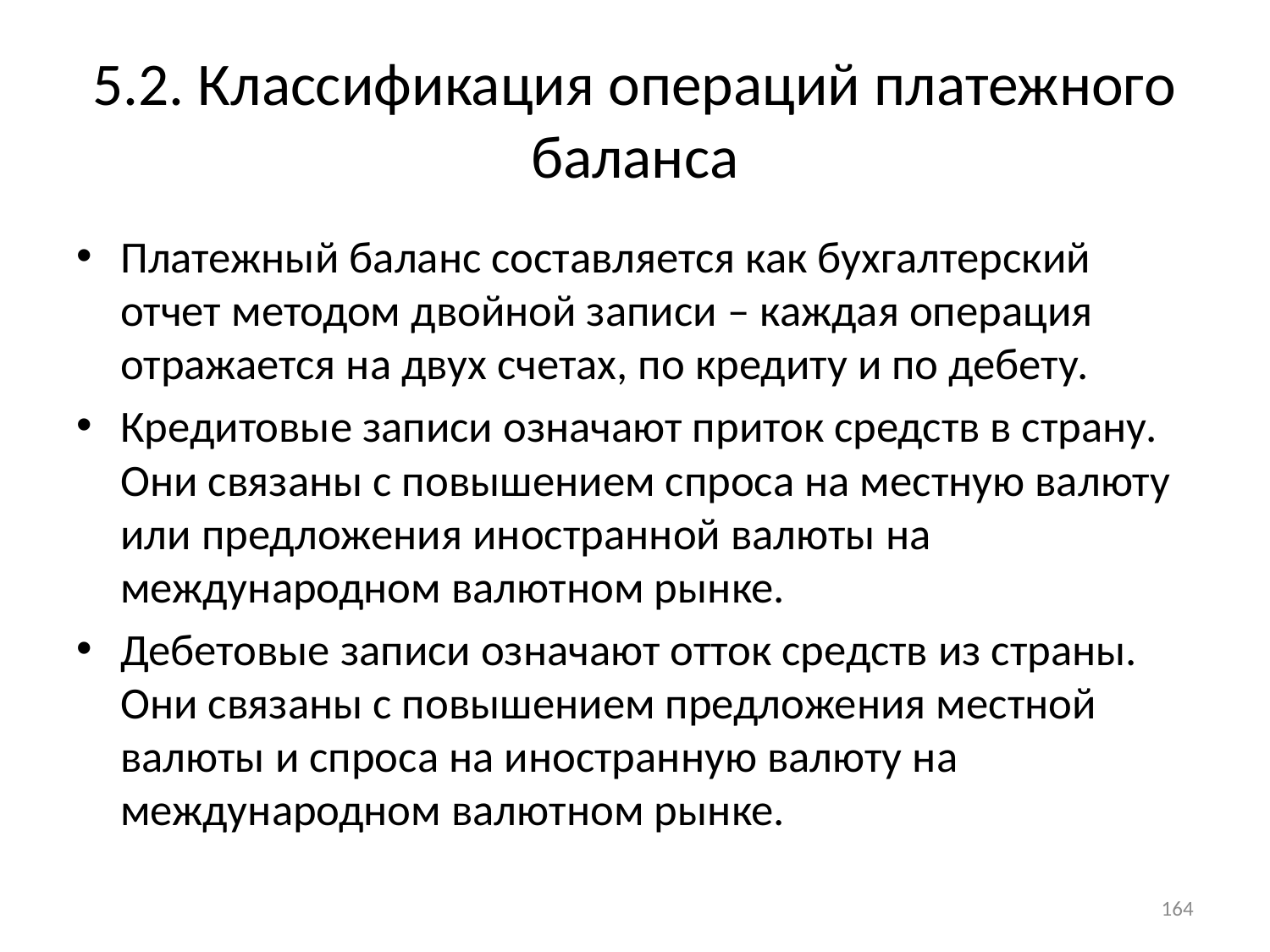

# 5.2. Классификация операций платежного баланса
Платежный баланс составляется как бухгалтерский отчет методом двойной записи – каждая операция отражается на двух счетах, по кредиту и по дебету.
Кредитовые записи означают приток средств в страну. Они связаны с повышением спроса на местную валюту или предложения иностранной валюты на международном валютном рынке.
Дебетовые записи означают отток средств из страны. Они связаны с повышением предложения местной валюты и спроса на иностранную валюту на международном валютном рынке.

164